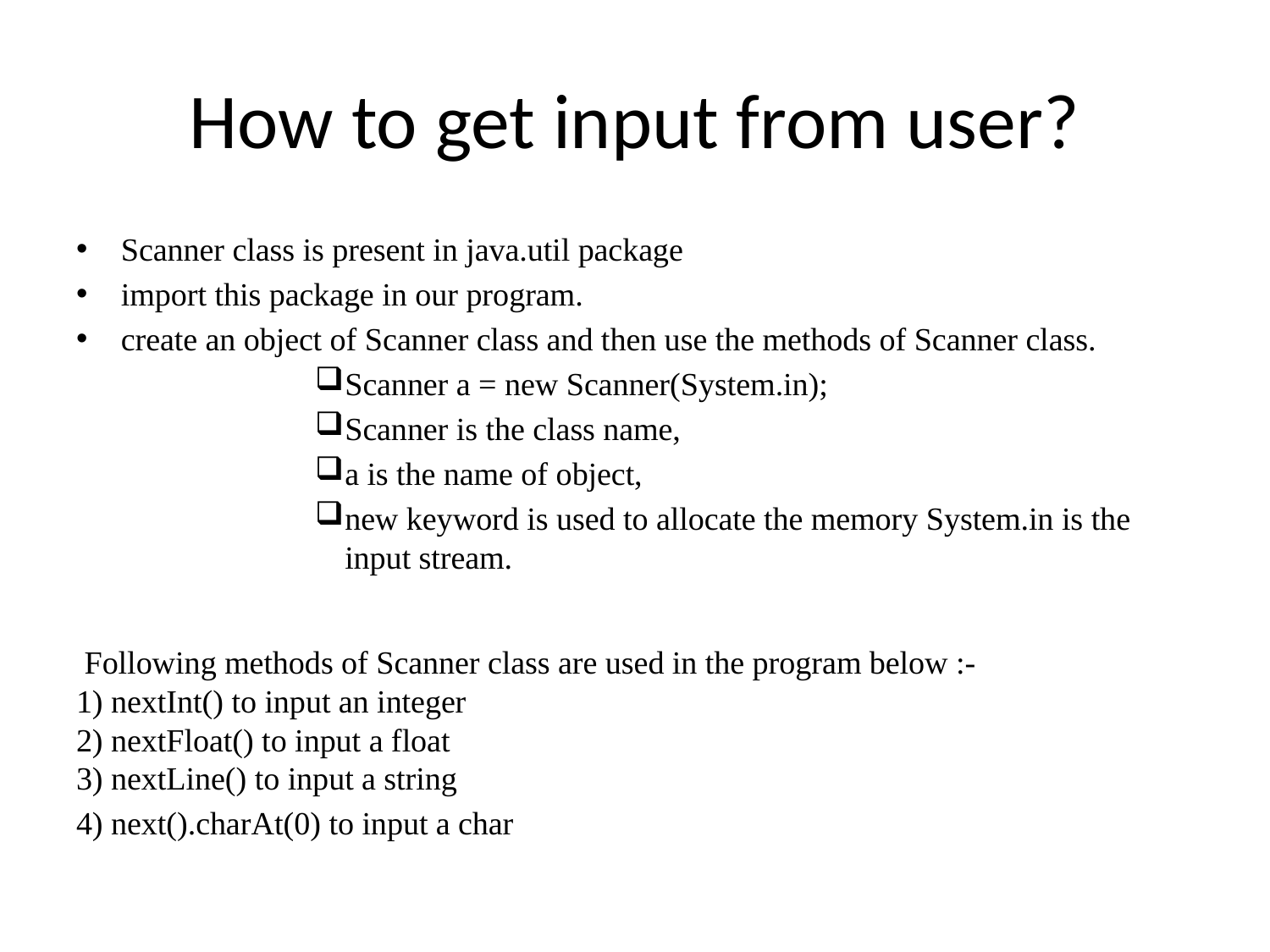

# How to get input from user?
Scanner class is present in java.util package
import this package in our program.
create an object of Scanner class and then use the methods of Scanner class.
Scanner a = new Scanner(System.in);
Scanner is the class name,
a is the name of object,
new keyword is used to allocate the memory System.in is the input stream.

 Following methods of Scanner class are used in the program below :-
1) nextInt() to input an integer
2) nextFloat() to input a float
3) nextLine() to input a string
4) next().charAt(0) to input a char